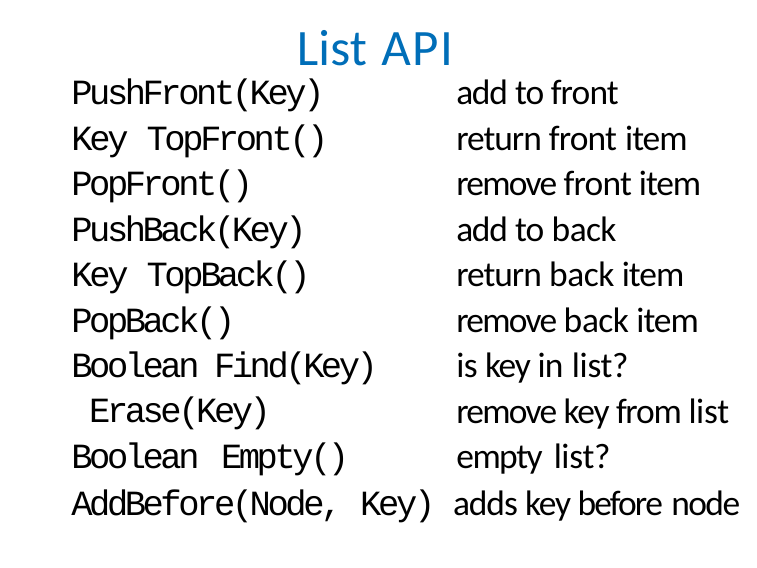

# List API
add to front  return front item
PushFront(Key)
Key TopFront()  PopFront()  PushBack(Key)  Key TopBack()  PopBack()  Boolean Find(Key)  Erase(Key)  Boolean Empty()
remove front item  add to back  return back item  remove back item  is key in list?
remove key from list  empty list?
AddBefore(Node, Key) adds key before node